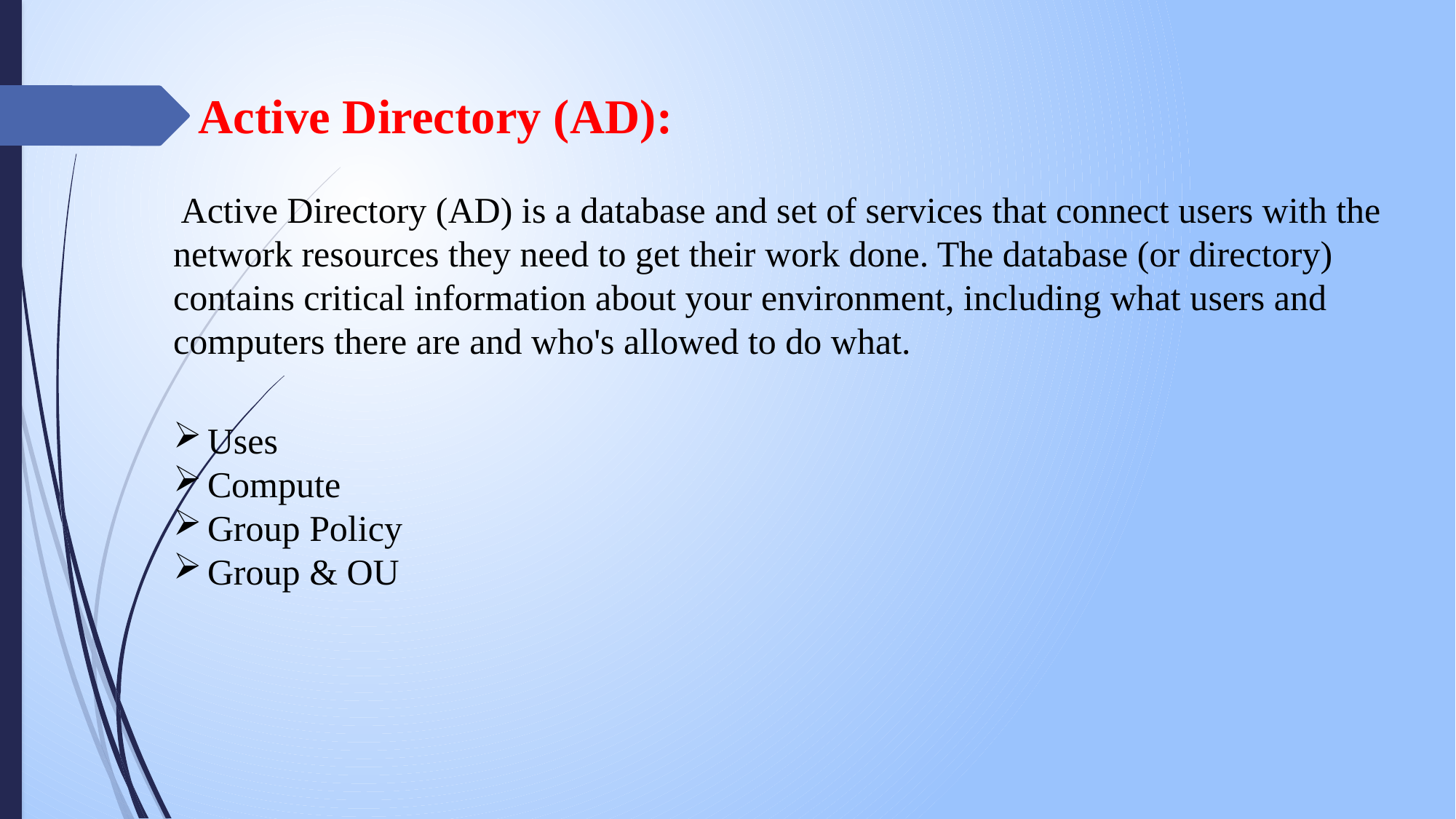

Active Directory (AD):
 Active Directory (AD) is a database and set of services that connect users with the network resources they need to get their work done. The database (or directory) contains critical information about your environment, including what users and computers there are and who's allowed to do what.
Uses
Compute
Group Policy
Group & OU